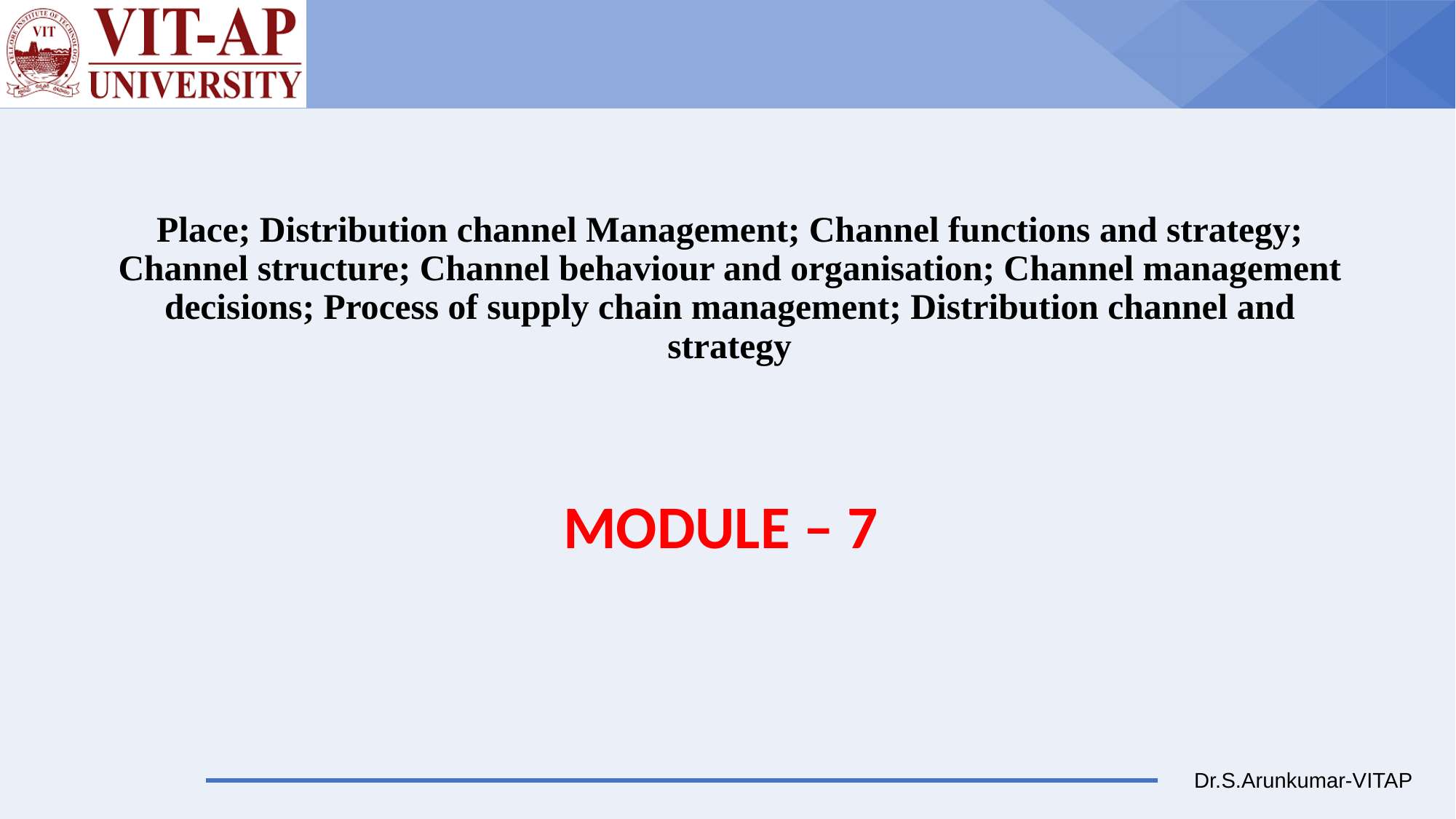

# Place; Distribution channel Management; Channel functions and strategy; Channel structure; Channel behaviour and organisation; Channel management decisions; Process of supply chain management; Distribution channel and strategy
MODULE – 7